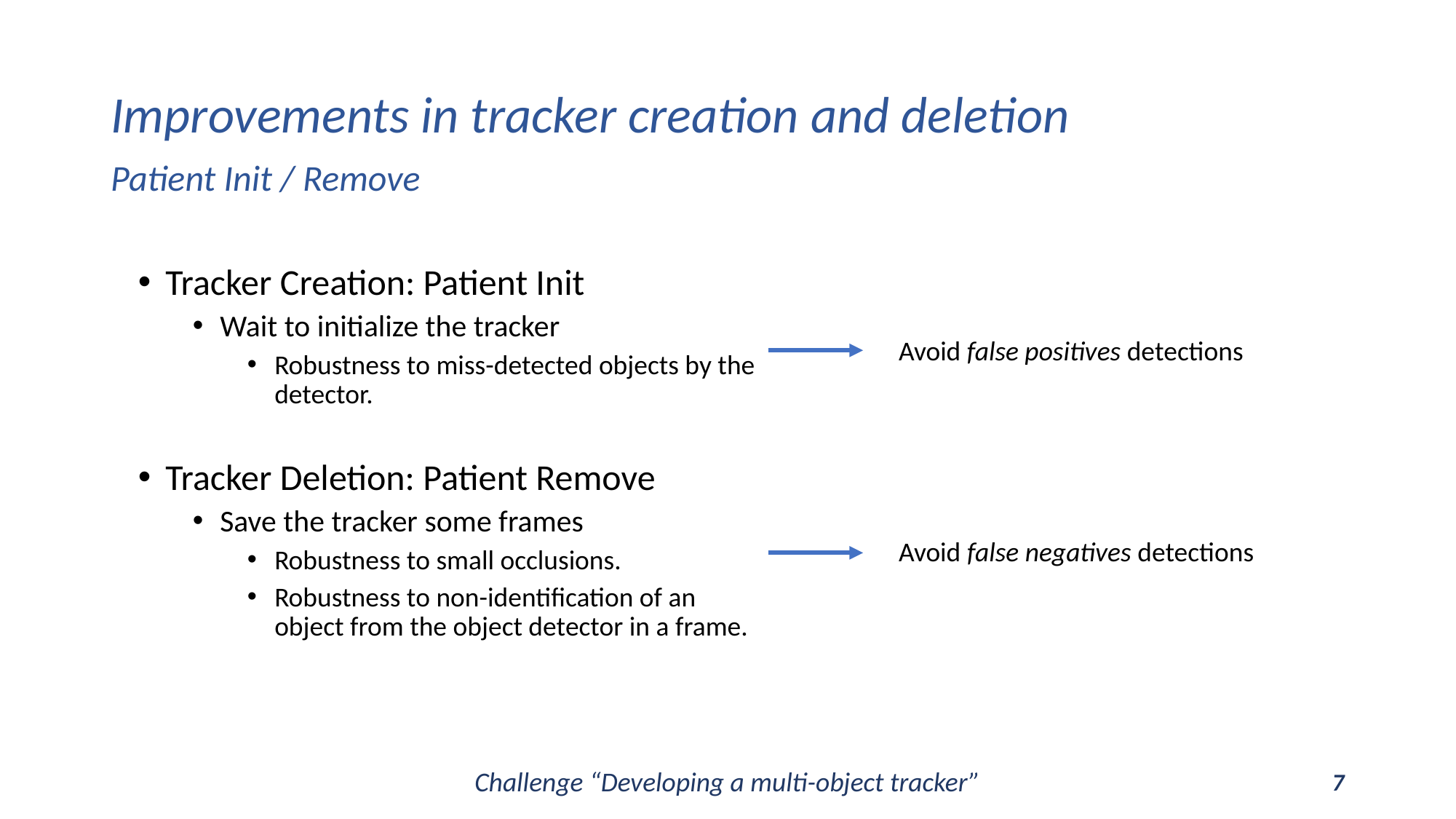

# Improvements in tracker creation and deletion
Patient Init / Remove

Tracker Creation: Patient Init
Wait to initialize the tracker
Robustness to miss-detected objects by the detector.

Tracker Deletion: Patient Remove
Save the tracker some frames
Robustness to small occlusions.
Robustness to non-identification of an object from the object detector in a frame.​
Avoid false positives detections
Avoid false negatives detections
Challenge “Developing a multi-object tracker”
7